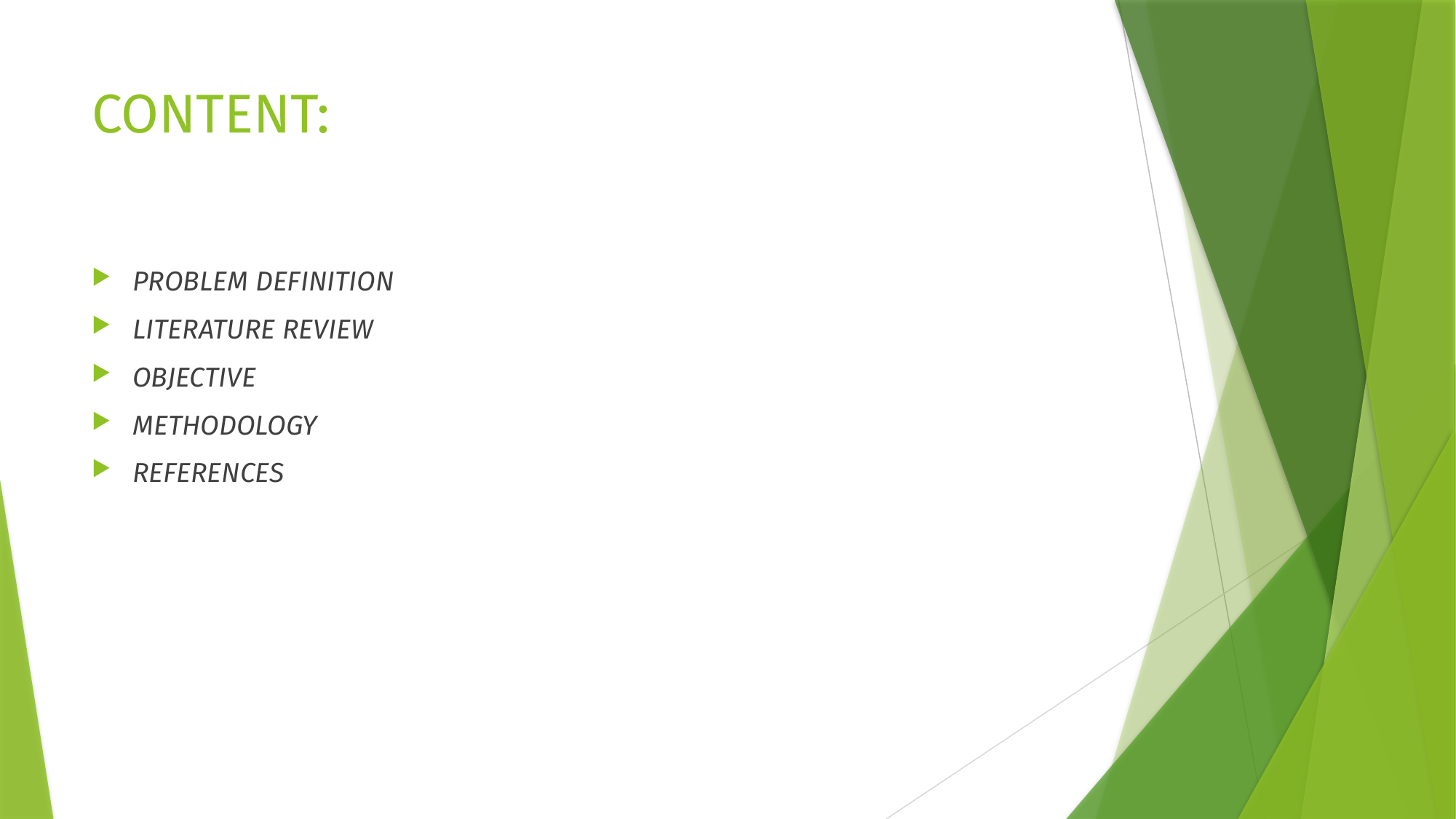

# CONTENT:
PROBLEM DEFINITION
LITERATURE REVIEW
OBJECTIVE
METHODOLOGY
REFERENCES